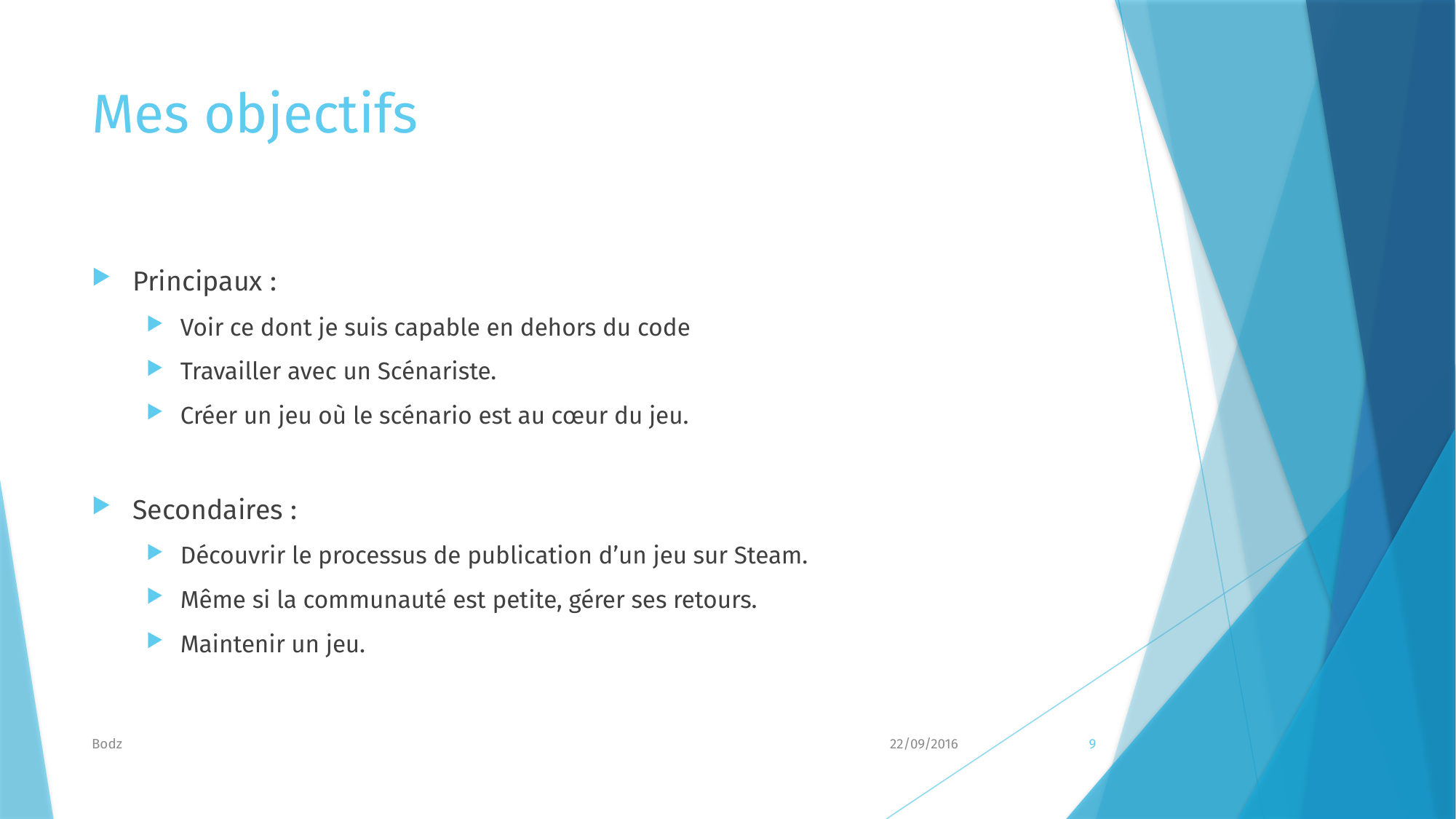

# Mes objectifs
Principaux :
Voir ce dont je suis capable en dehors du code
Travailler avec un Scénariste.
Créer un jeu où le scénario est au cœur du jeu.

Secondaires :
Découvrir le processus de publication d’un jeu sur Steam.
Même si la communauté est petite, gérer ses retours.
Maintenir un jeu.
Bodz
22/09/2016
9